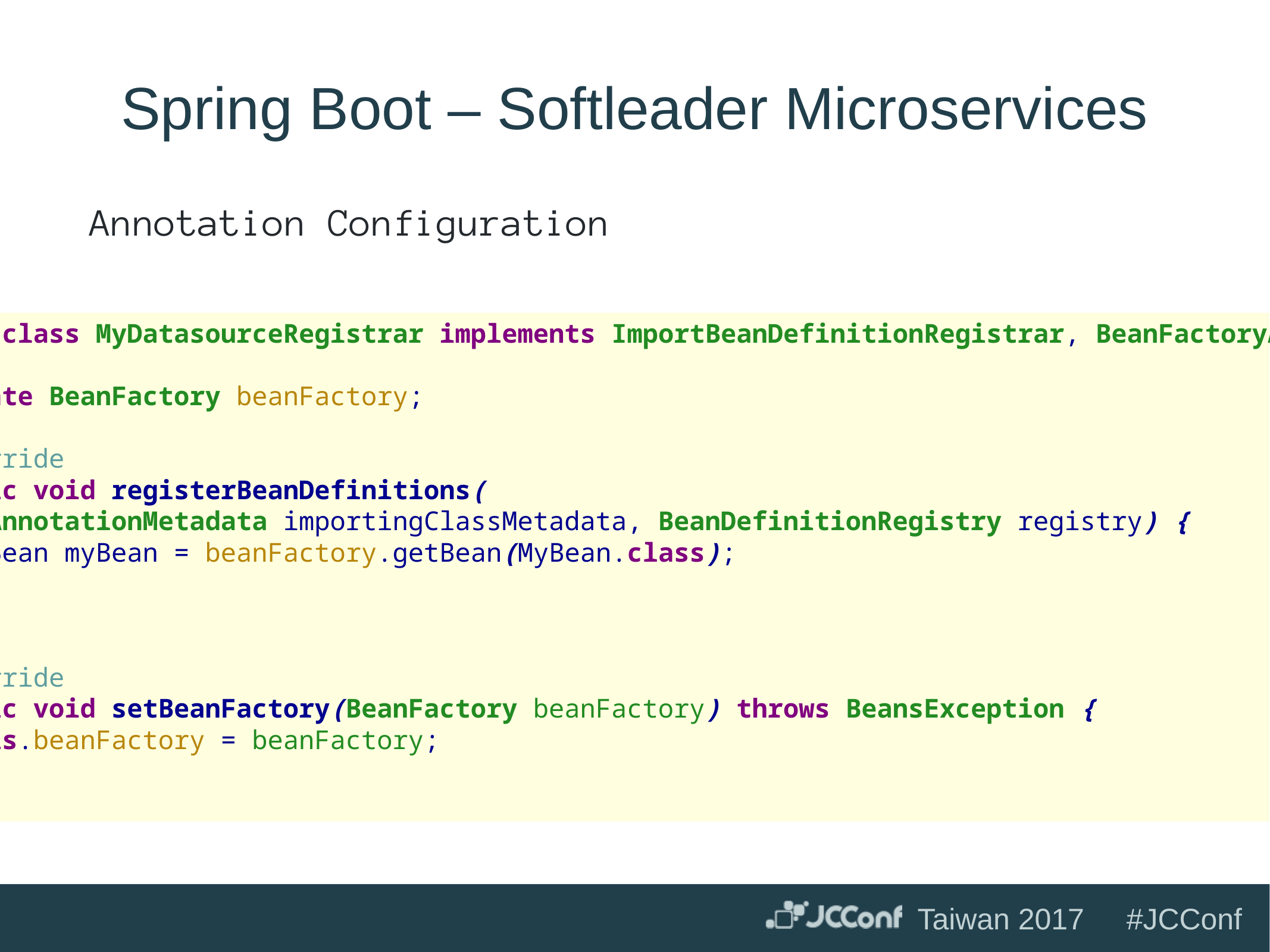

# Spring Boot – Softleader Microservices

Annotation Configuration
public class MyDatasourceRegistrar implements ImportBeanDefinitionRegistrar, BeanFactoryAware {
  private BeanFactory beanFactory;
  @Override
  public void registerBeanDefinitions(
      AnnotationMetadata importingClassMetadata, BeanDefinitionRegistry registry) {
    MyBean myBean = beanFactory.getBean(MyBean.class);
    ...
  }
  @Override
  public void setBeanFactory(BeanFactory beanFactory) throws BeansException {
    this.beanFactory = beanFactory;
  }
}